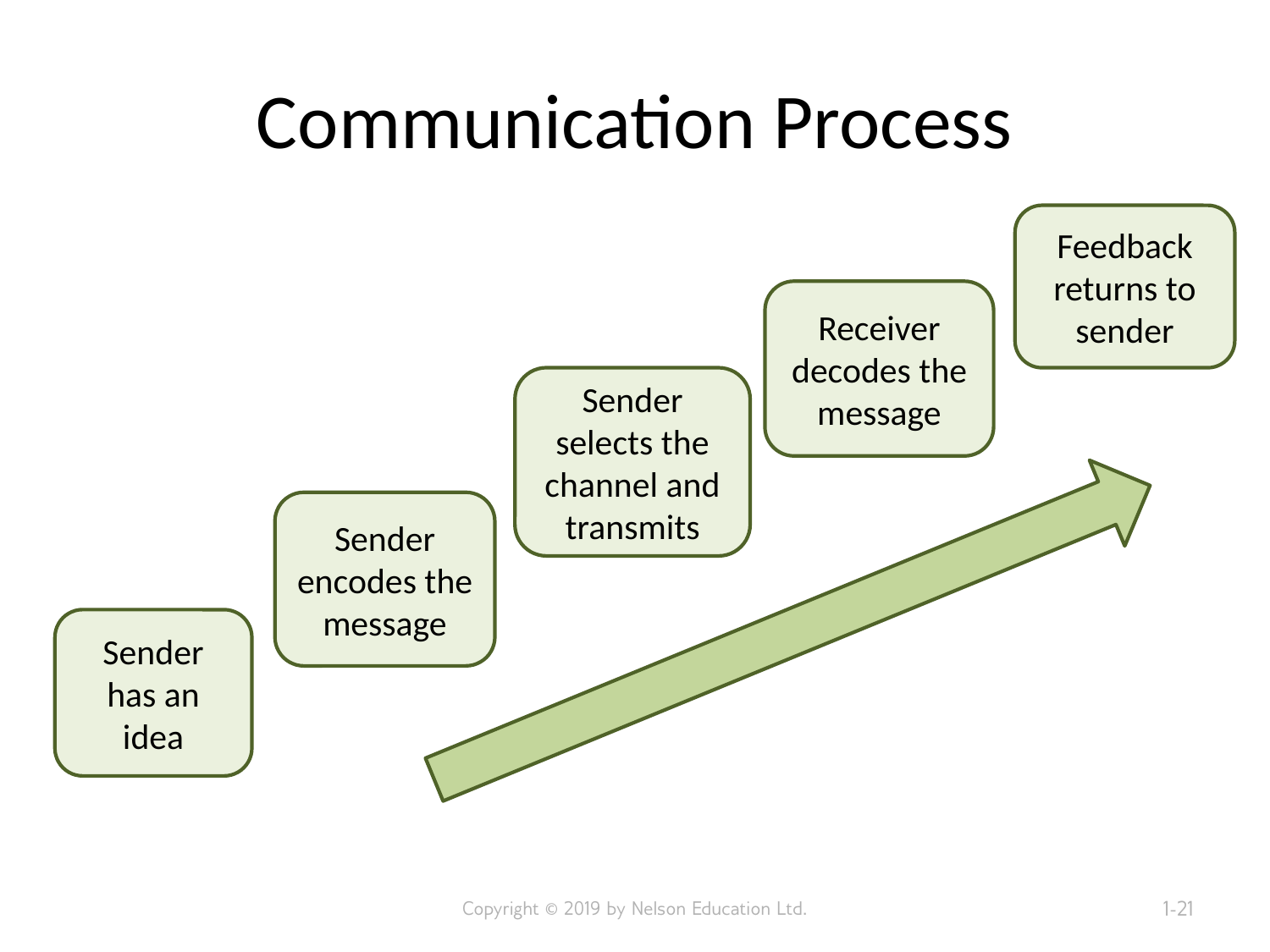

# Communication Process
Feedback returns to sender

Receiver decodes the message
Sender selects the channel and transmits
Sender encodes the message

Sender has an idea
Copyright © 2019 by Nelson Education Ltd.
1-21